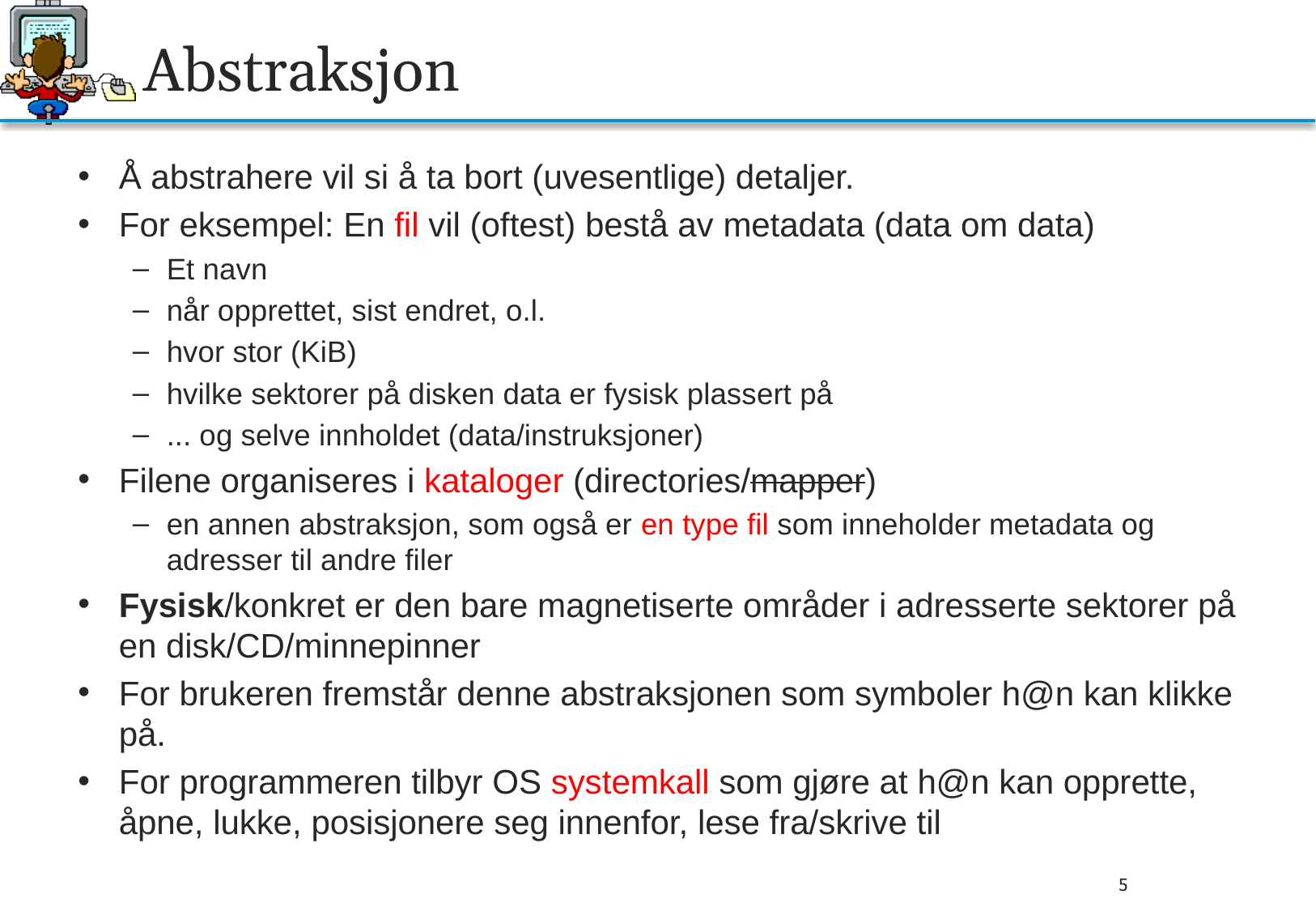

# Abstraksjon
Å abstrahere vil si å ta bort (uvesentlige) detaljer.
For eksempel: En fil vil (oftest) bestå av metadata (data om data)
Et navn
når opprettet, sist endret, o.l.
hvor stor (KiB)
hvilke sektorer på disken data er fysisk plassert på
... og selve innholdet (data/instruksjoner)
Filene organiseres i kataloger (directories/mapper)
en annen abstraksjon, som også er en type fil som inneholder metadata og adresser til andre filer
Fysisk/konkret er den bare magnetiserte områder i adresserte sektorer på en disk/CD/minnepinner
For brukeren fremstår denne abstraksjonen som symboler h@n kan klikke på.
For programmeren tilbyr OS systemkall som gjøre at h@n kan opprette, åpne, lukke, posisjonere seg innenfor, lese fra/skrive til
5